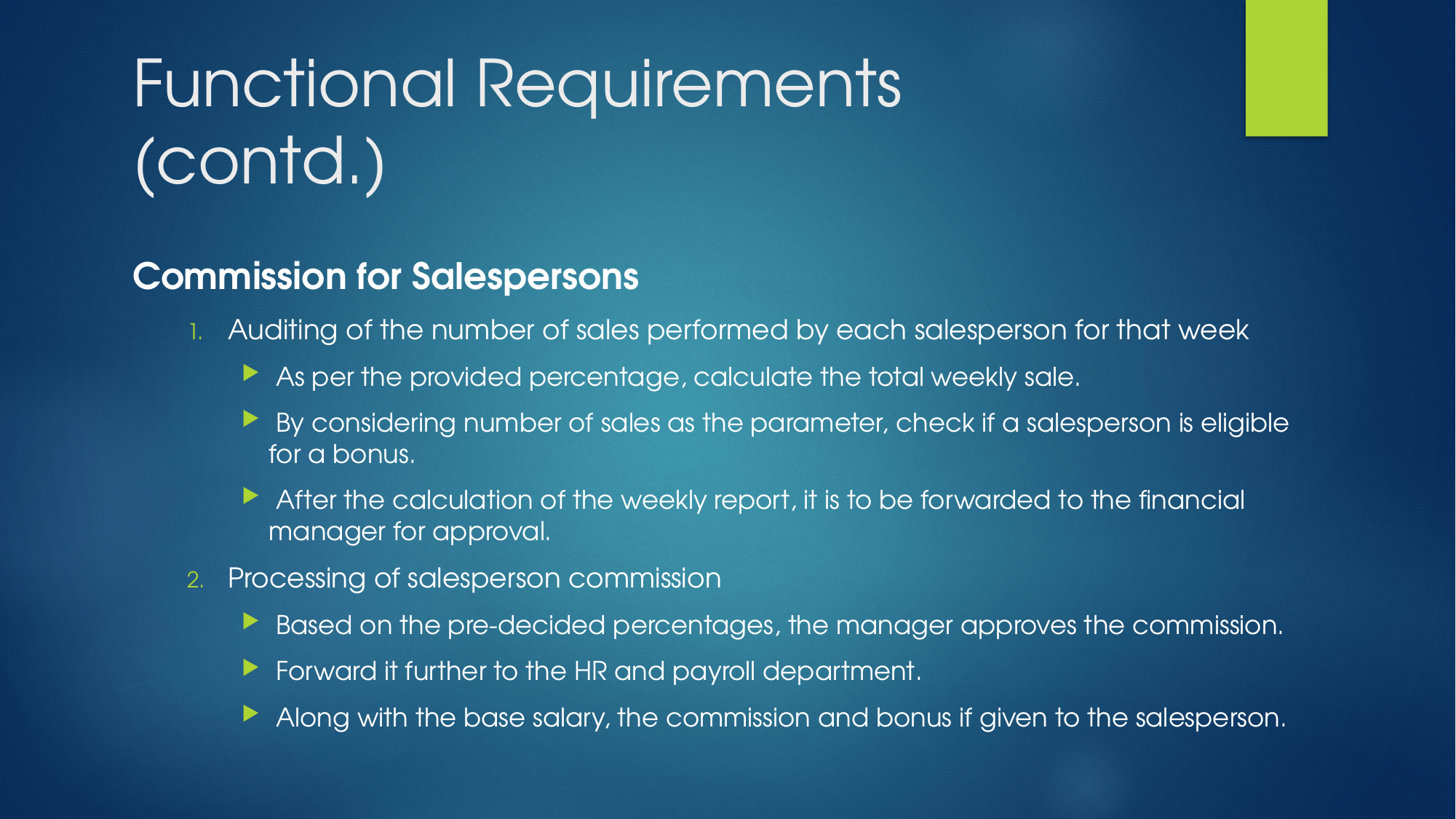

# Functional Requirements (contd.)
Commission for Salespersons
Auditing of the number of sales performed by each salesperson for that week
 As per the provided percentage, calculate the total weekly sale.
 By considering number of sales as the parameter, check if a salesperson is eligible for a bonus.
 After the calculation of the weekly report, it is to be forwarded to the financial manager for approval.
Processing of salesperson commission
 Based on the pre-decided percentages, the manager approves the commission.
 Forward it further to the HR and payroll department.
 Along with the base salary, the commission and bonus if given to the salesperson.